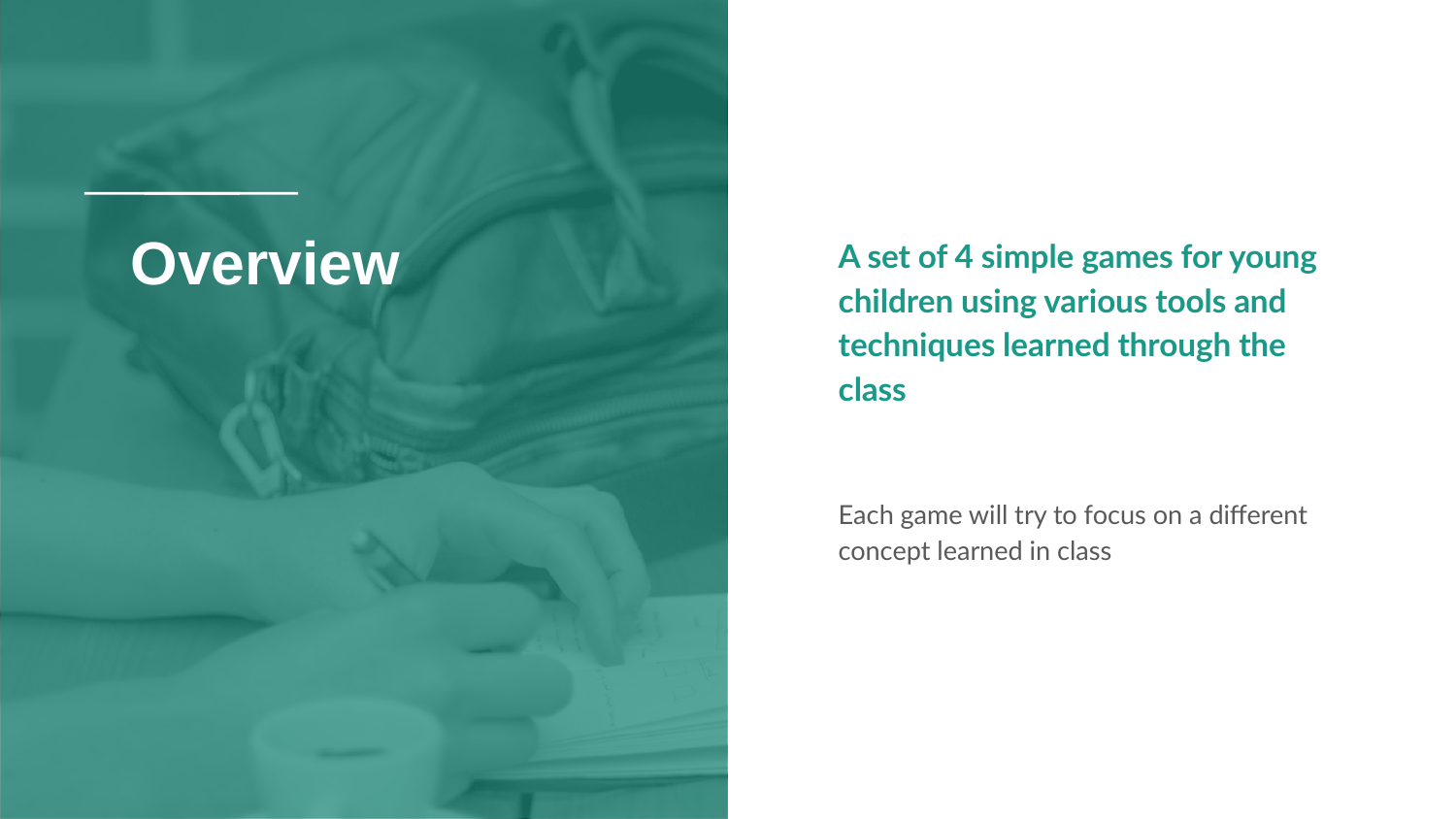

# Overview
A set of 4 simple games for young children using various tools and techniques learned through the class

Each game will try to focus on a different concept learned in class